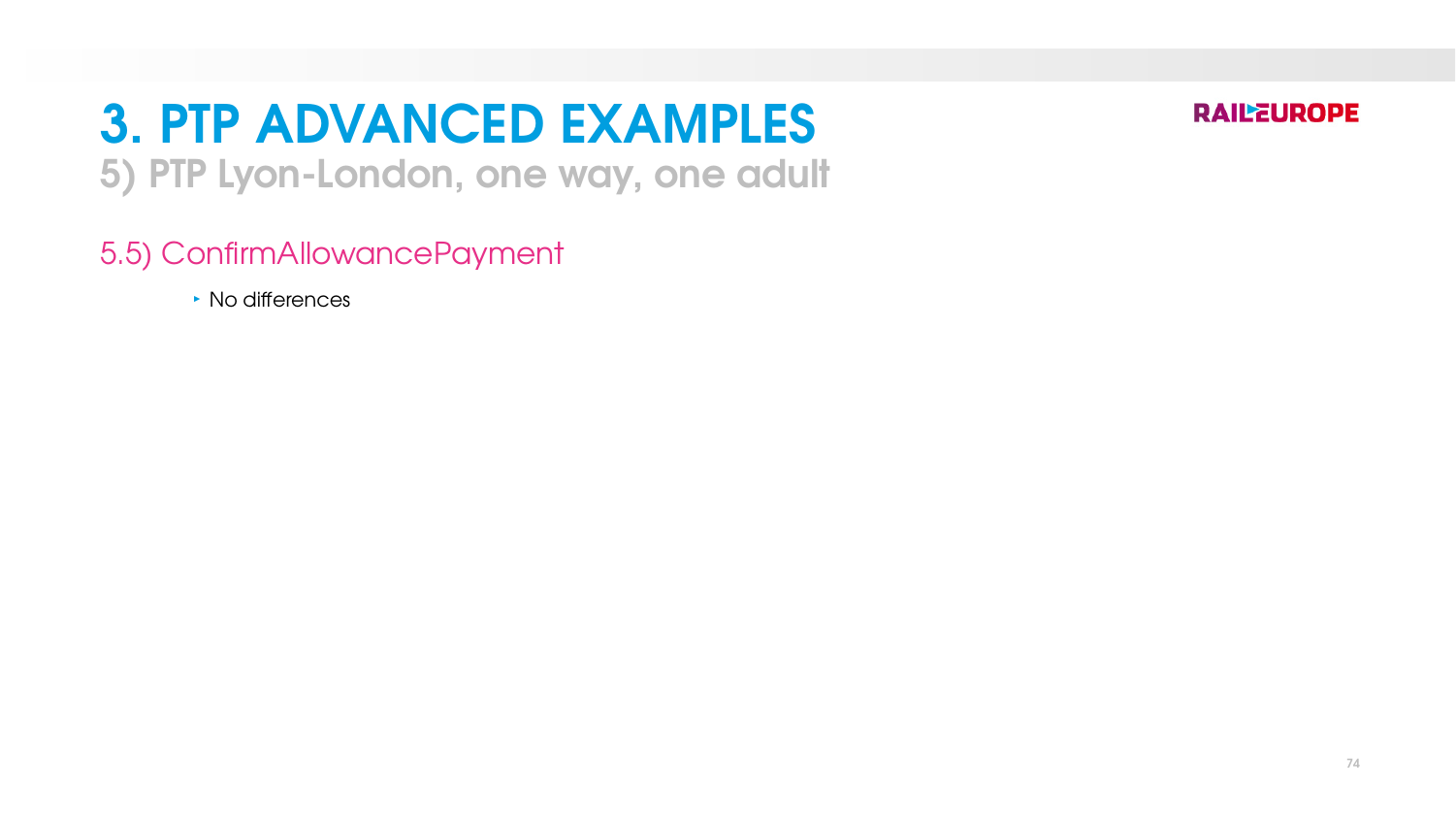

3. PTP Advanced Examples
5) PTP Lyon-London, one way, one adult
5.5) ConfirmAllowancePayment
No differences
74